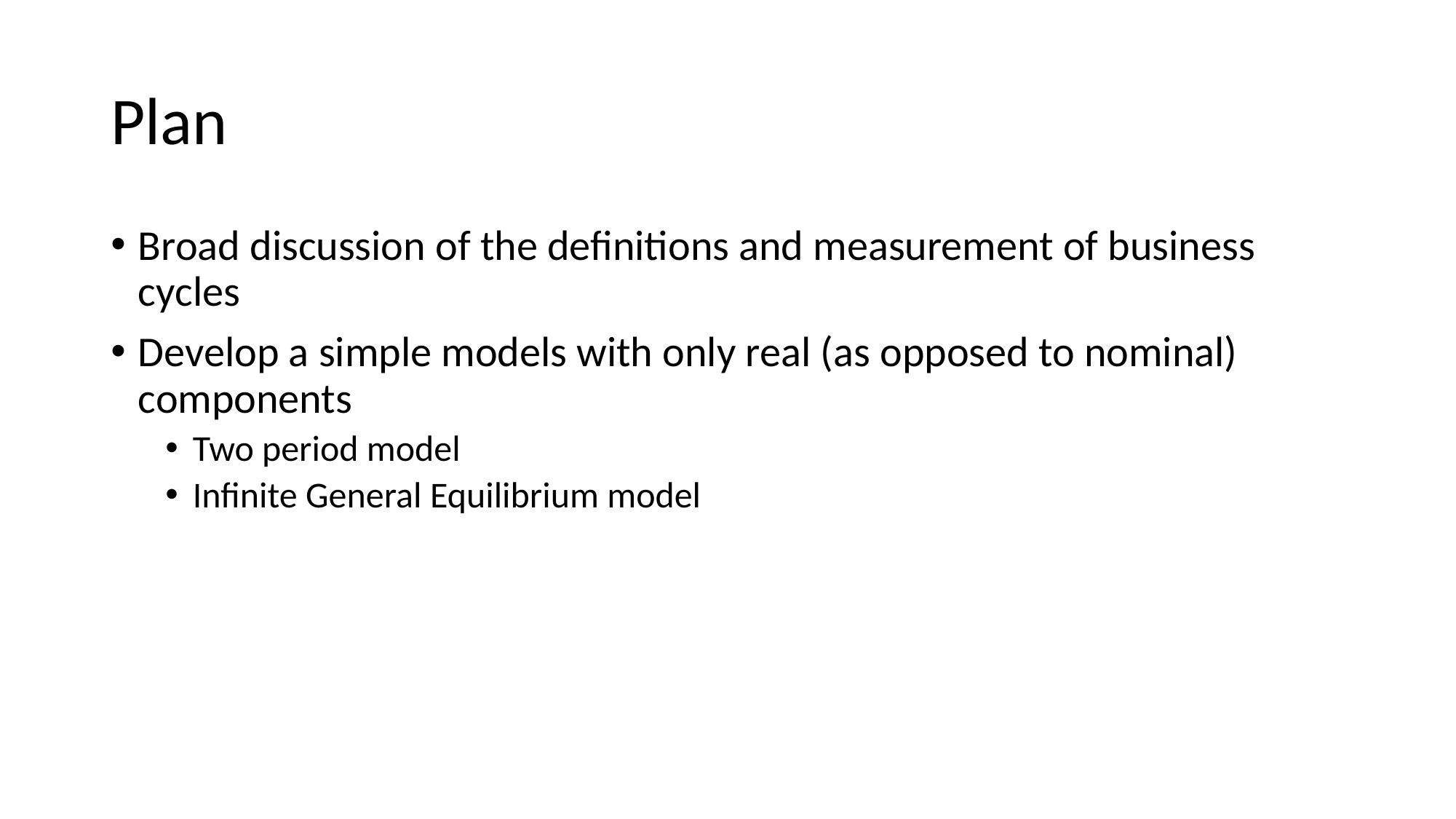

# Plan
Broad discussion of the definitions and measurement of business cycles
Develop a simple models with only real (as opposed to nominal) components
Two period model
Infinite General Equilibrium model